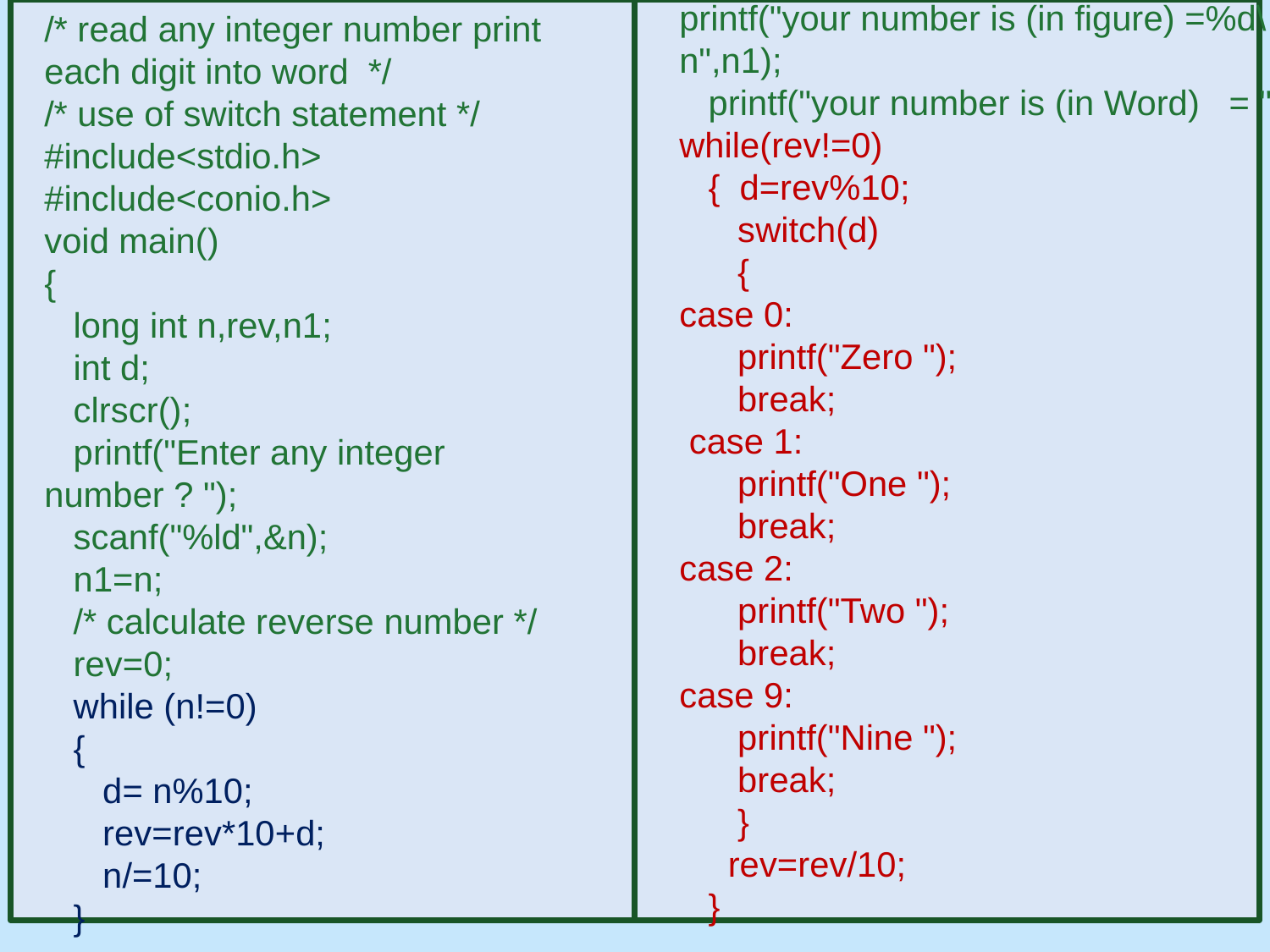

/* read any integer number print each digit into word  */
/* use of switch statement */
#include<stdio.h>
#include<conio.h>
void main()
{
   long int n,rev,n1;
   int d;
   clrscr();
   printf("Enter any integer number ? ");
   scanf("%ld",&n);
   n1=n;
   /* calculate reverse number */
   rev=0;
   while (n!=0)
   {
      d= n%10;
      rev=rev*10+d;
      n/=10;
   }

printf("your number is (in figure) =%d\n",n1);
   printf("your number is (in Word)   = ");
while(rev!=0)
   {  d=rev%10;
      switch(d)
      {
case 0:
      printf("Zero ");
      break;
 case 1:
      printf("One ");
      break;
case 2:
      printf("Two ");
      break;
case 9:
      printf("Nine ");
      break;
      }
     rev=rev/10;
   }

© Oxford University Press 2013. All rights reserved.